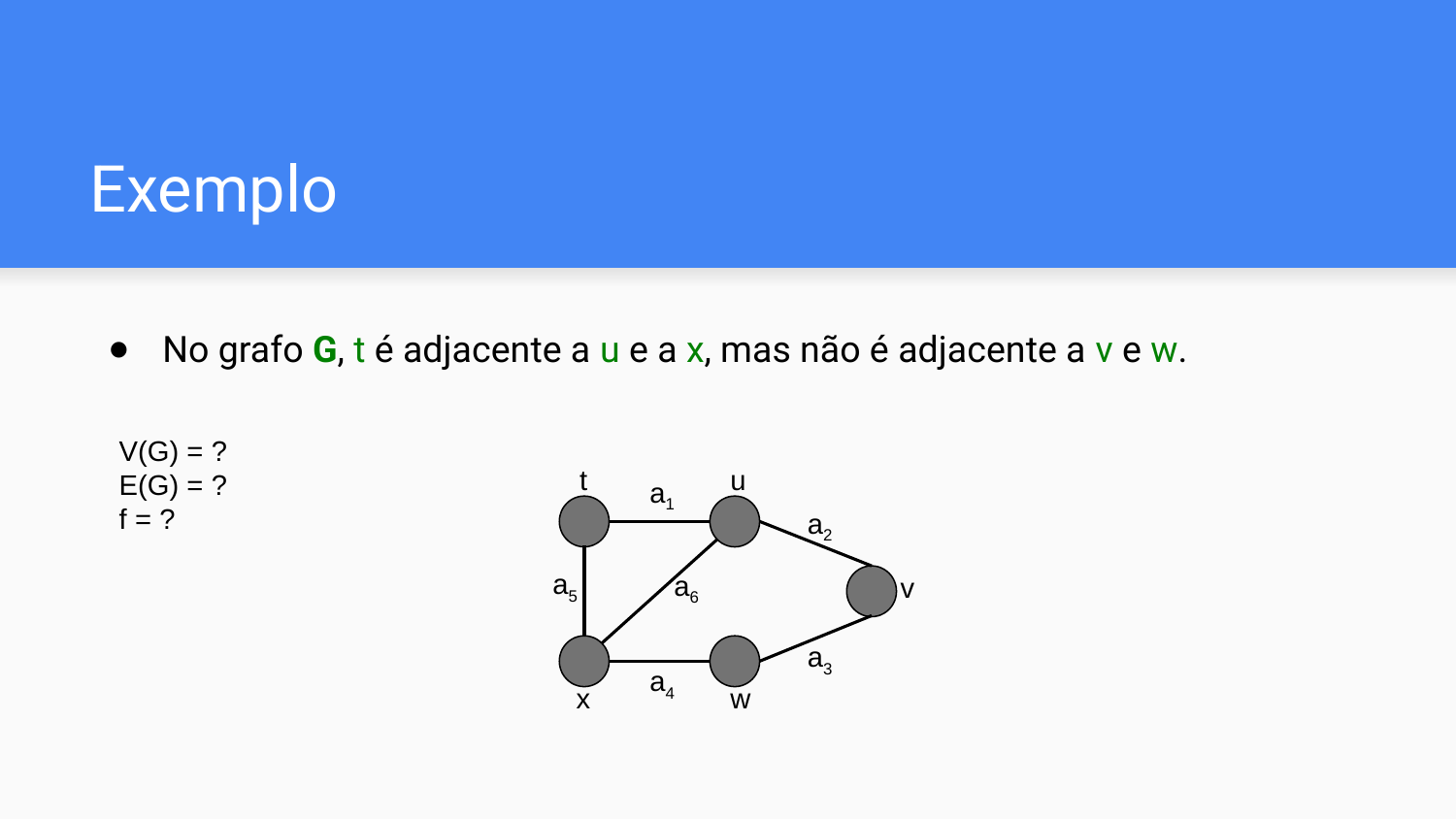

# Exemplo
No grafo G, t é adjacente a u e a x, mas não é adjacente a v e w.
V(G) = ?
E(G) = ?
f = ?
t
u
a1
a2

a5
a6
v

a3

a4
w
x